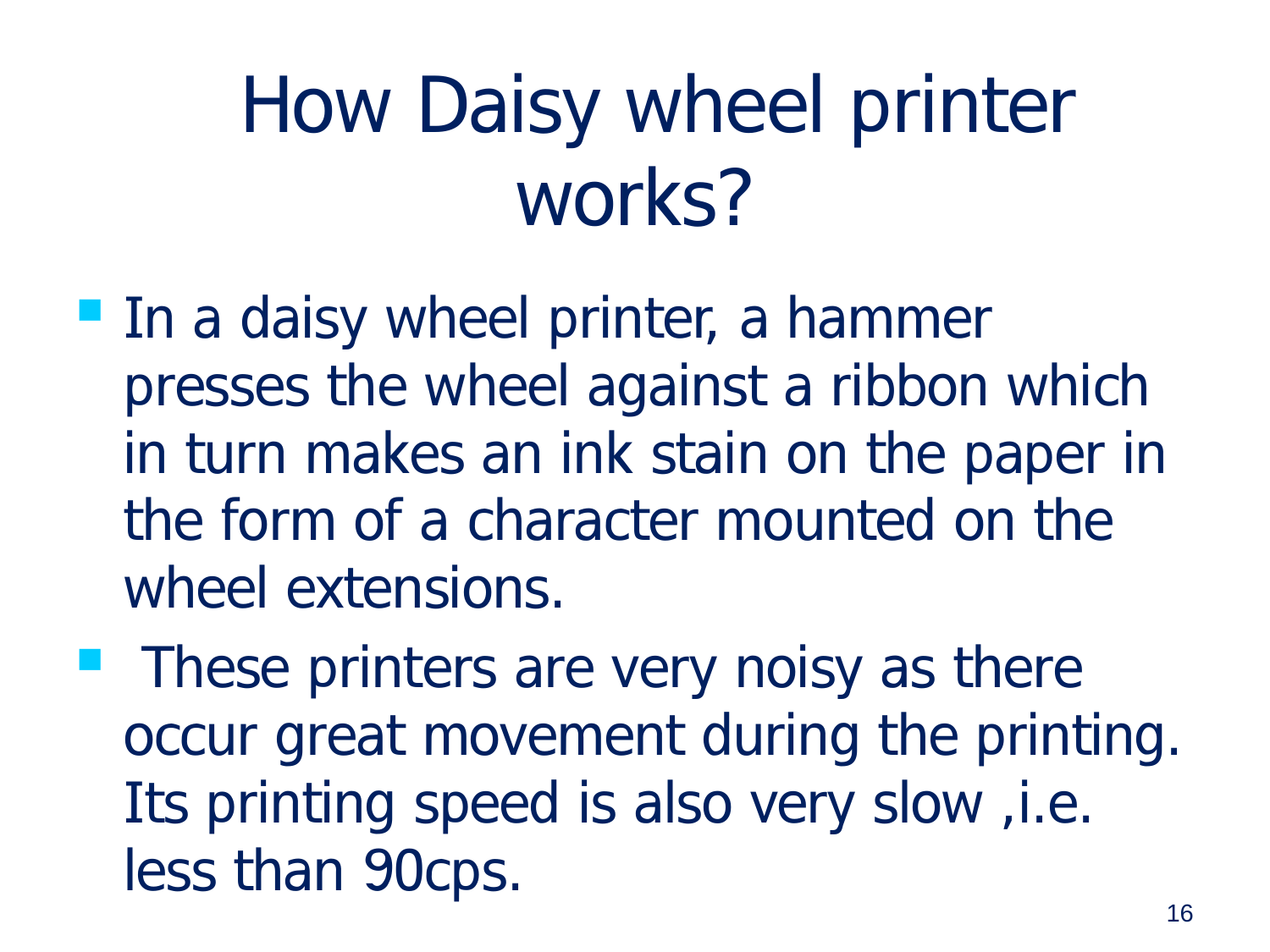

# How Daisy wheel printer works?
In a daisy wheel printer, a hammer presses the wheel against a ribbon which in turn makes an ink stain on the paper in the form of a character mounted on the wheel extensions.
 These printers are very noisy as there occur great movement during the printing. Its printing speed is also very slow ,i.e. less than 90cps.
16